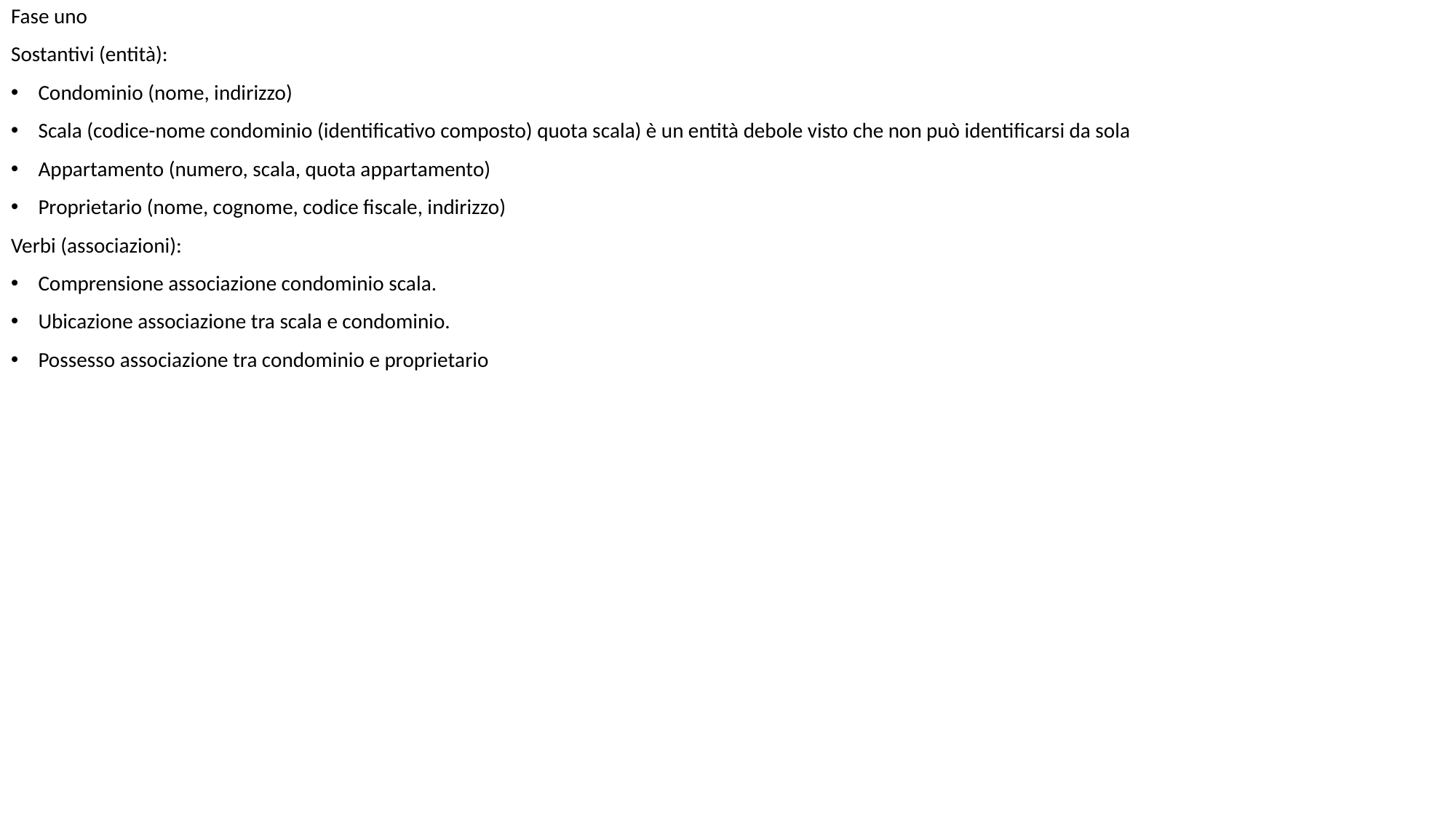

Fase uno
Sostantivi (entità):
Condominio (nome, indirizzo)
Scala (codice-nome condominio (identificativo composto) quota scala) è un entità debole visto che non può identificarsi da sola
Appartamento (numero, scala, quota appartamento)
Proprietario (nome, cognome, codice fiscale, indirizzo)
Verbi (associazioni):
Comprensione associazione condominio scala.
Ubicazione associazione tra scala e condominio.
Possesso associazione tra condominio e proprietario